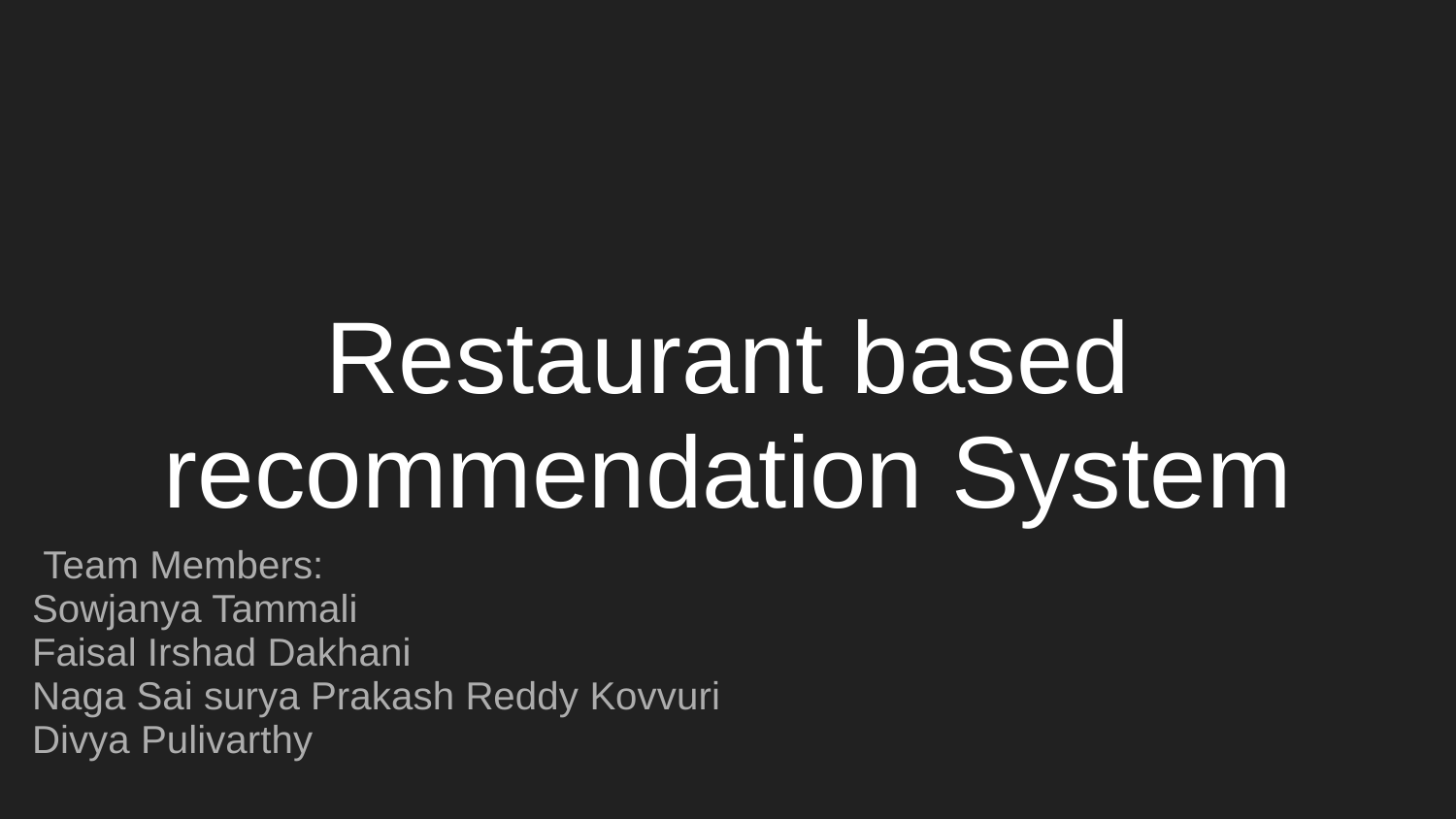

# Restaurant based recommendation System
 Team Members:
Sowjanya Tammali
Faisal Irshad Dakhani
Naga Sai surya Prakash Reddy Kovvuri
Divya Pulivarthy